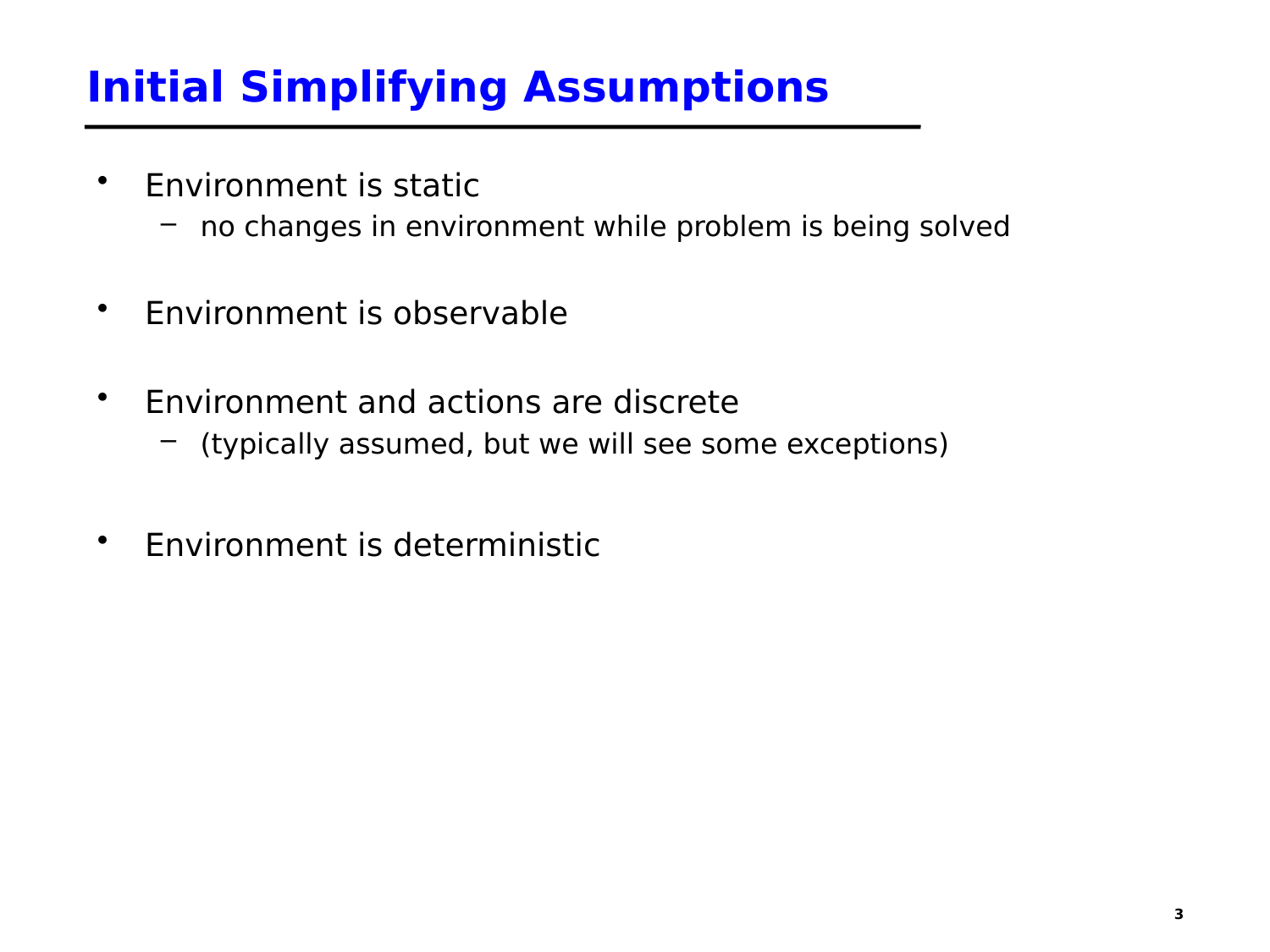

# Initial Simplifying Assumptions
Environment is static
no changes in environment while problem is being solved

Environment is observable

Environment and actions are discrete
(typically assumed, but we will see some exceptions)

Environment is deterministic